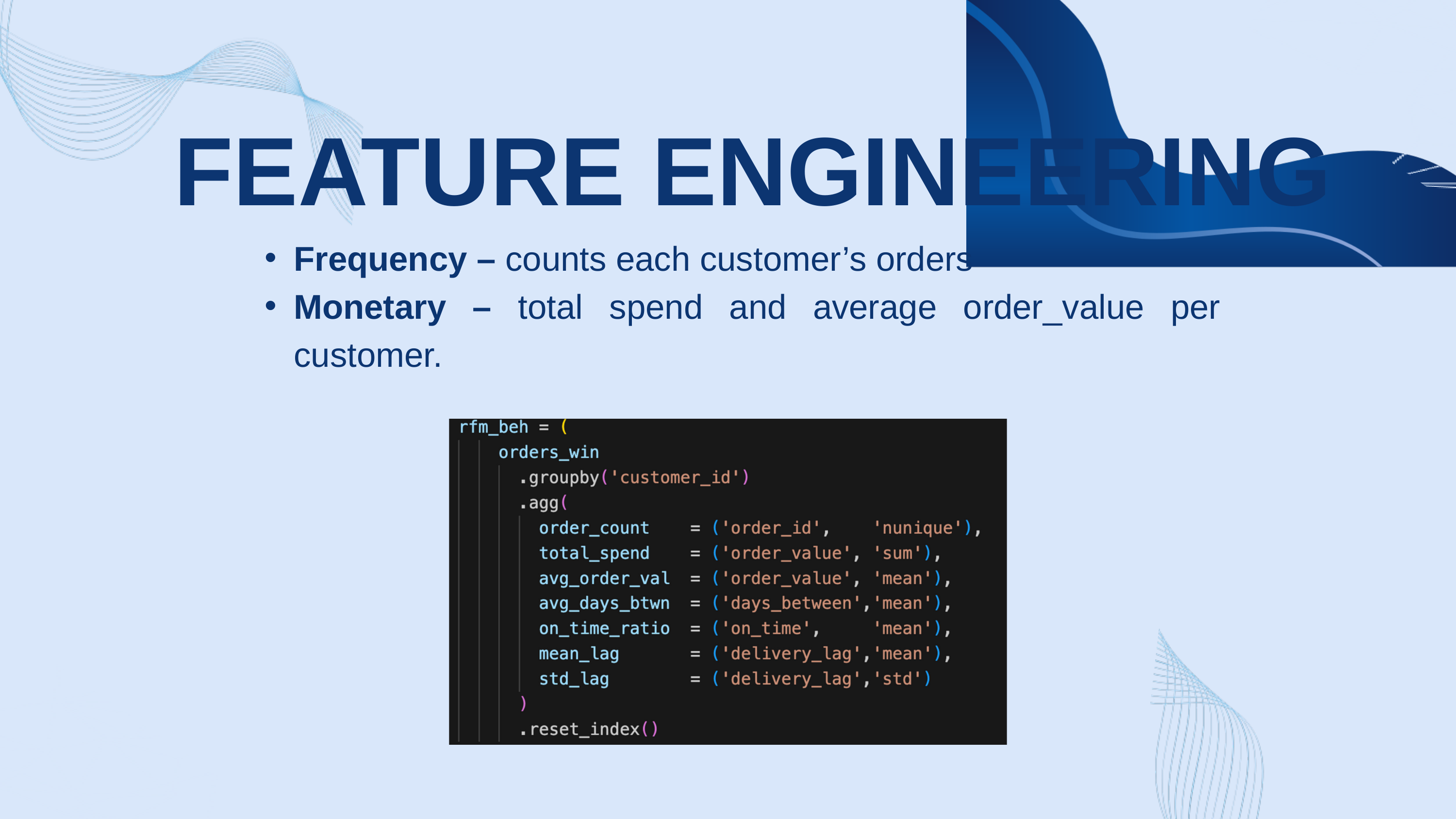

FEATURE ENGINEERING
Frequency – counts each customer’s orders
Monetary – total spend and average order_value per customer.